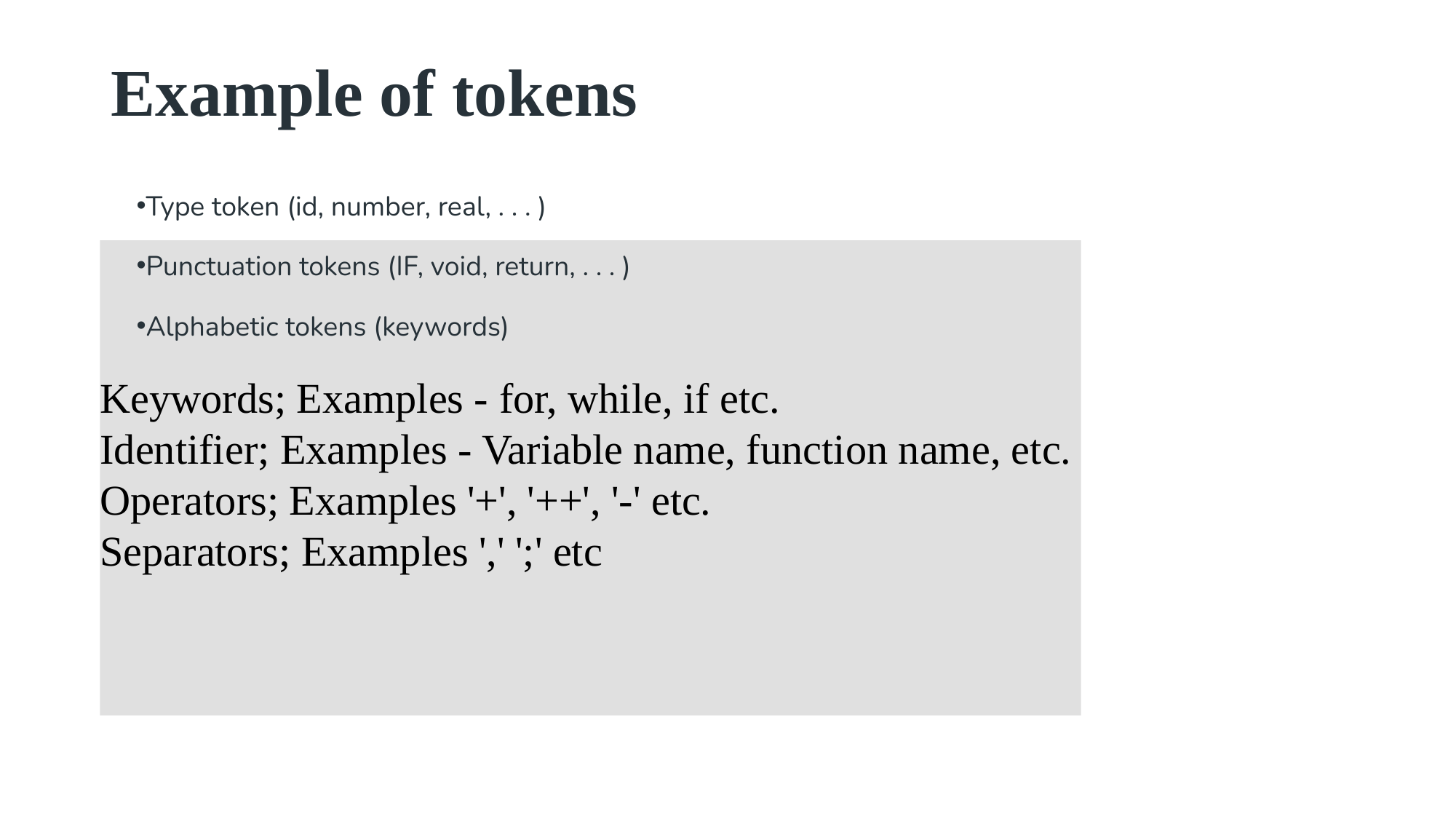

# Example of tokens
Type token (id, number, real, . . . )
Punctuation tokens (IF, void, return, . . . )
Alphabetic tokens (keywords)
Keywords; Examples - for, while, if etc.
Identifier; Examples - Variable name, function name, etc.
Operators; Examples '+', '++', '-' etc.
Separators; Examples ',' ';' etc